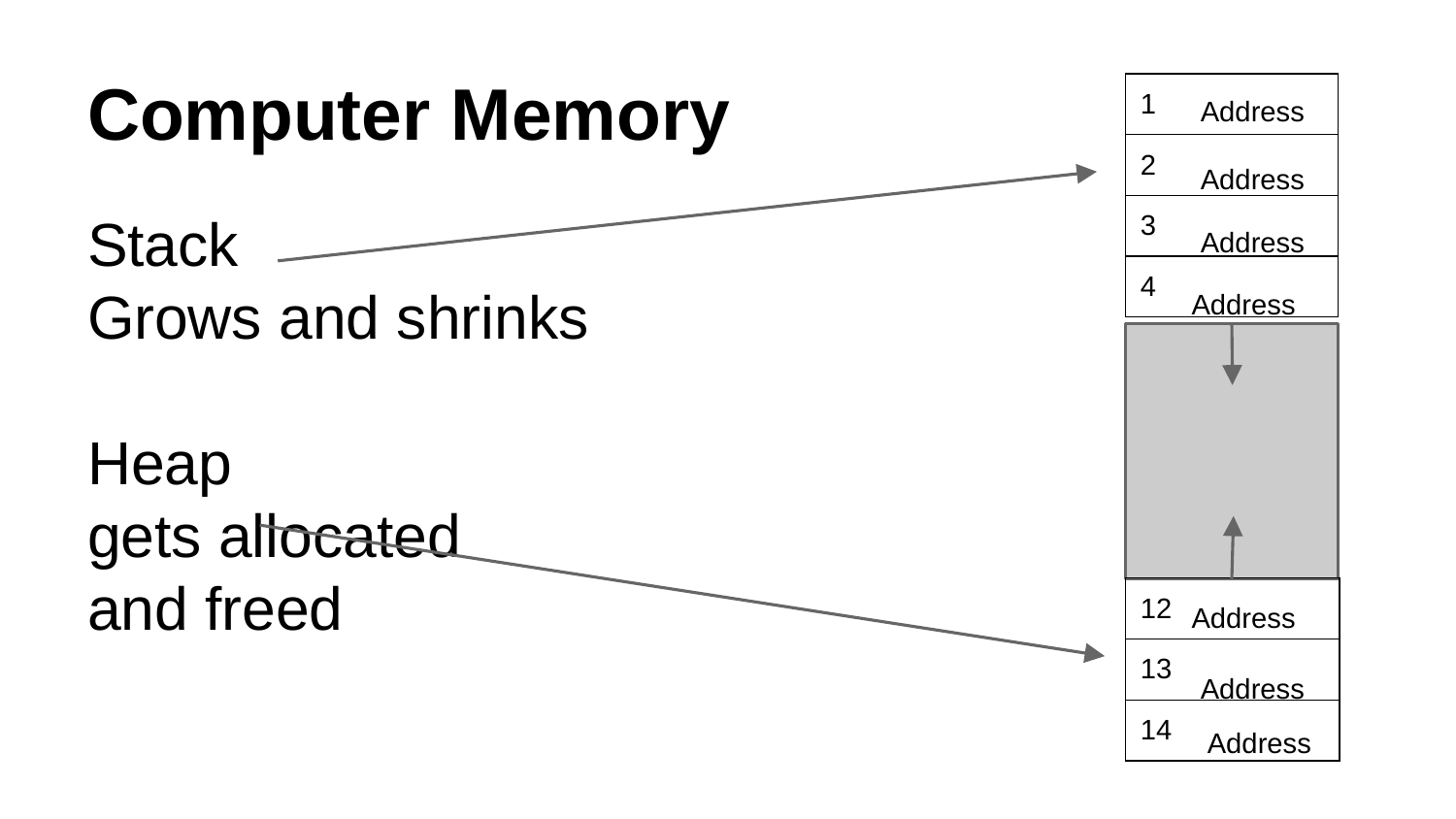

# Computer Memory
| 1 |
| --- |
| 2 |
| 3 |
| 4 |
Address
Address
Stack
Grows and shrinks

Heap
gets allocated
and freed
Address
Address

| 12 |
| --- |
| 13 |
| 14 |
Address
Address
Address